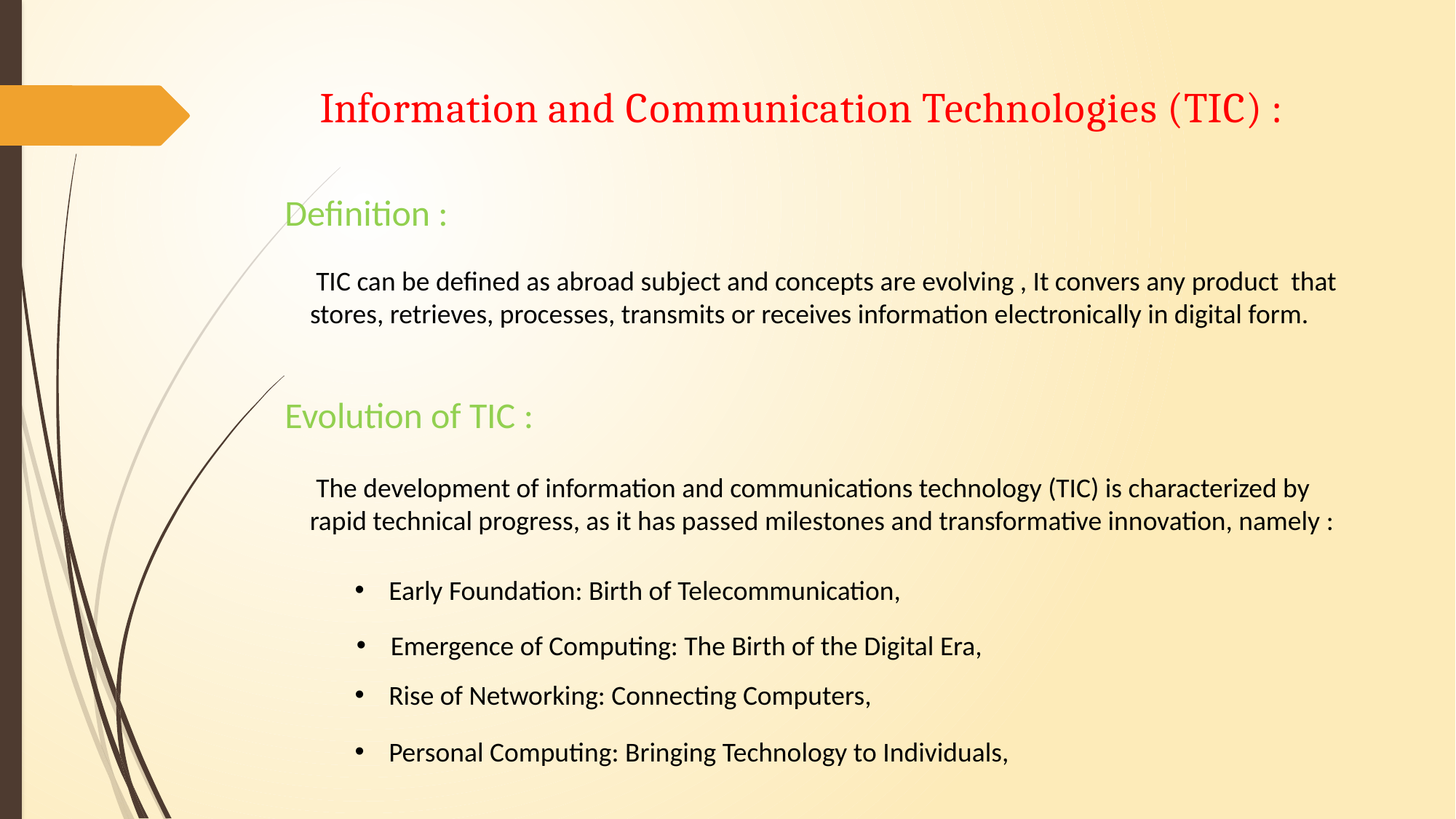

# Information and Communication Technologies (TIC) :
Definition :
 TIC can be defined as abroad subject and concepts are evolving , It convers any product  that stores, retrieves, processes, transmits or receives information electronically in digital form.
Evolution of TIC :
 The development of information and communications technology (TIC) is characterized by rapid technical progress, as it has passed milestones and transformative innovation, namely :
Early Foundation: Birth of Telecommunication,
Emergence of Computing: The Birth of the Digital Era,
Rise of Networking: Connecting Computers,
Personal Computing: Bringing Technology to Individuals,